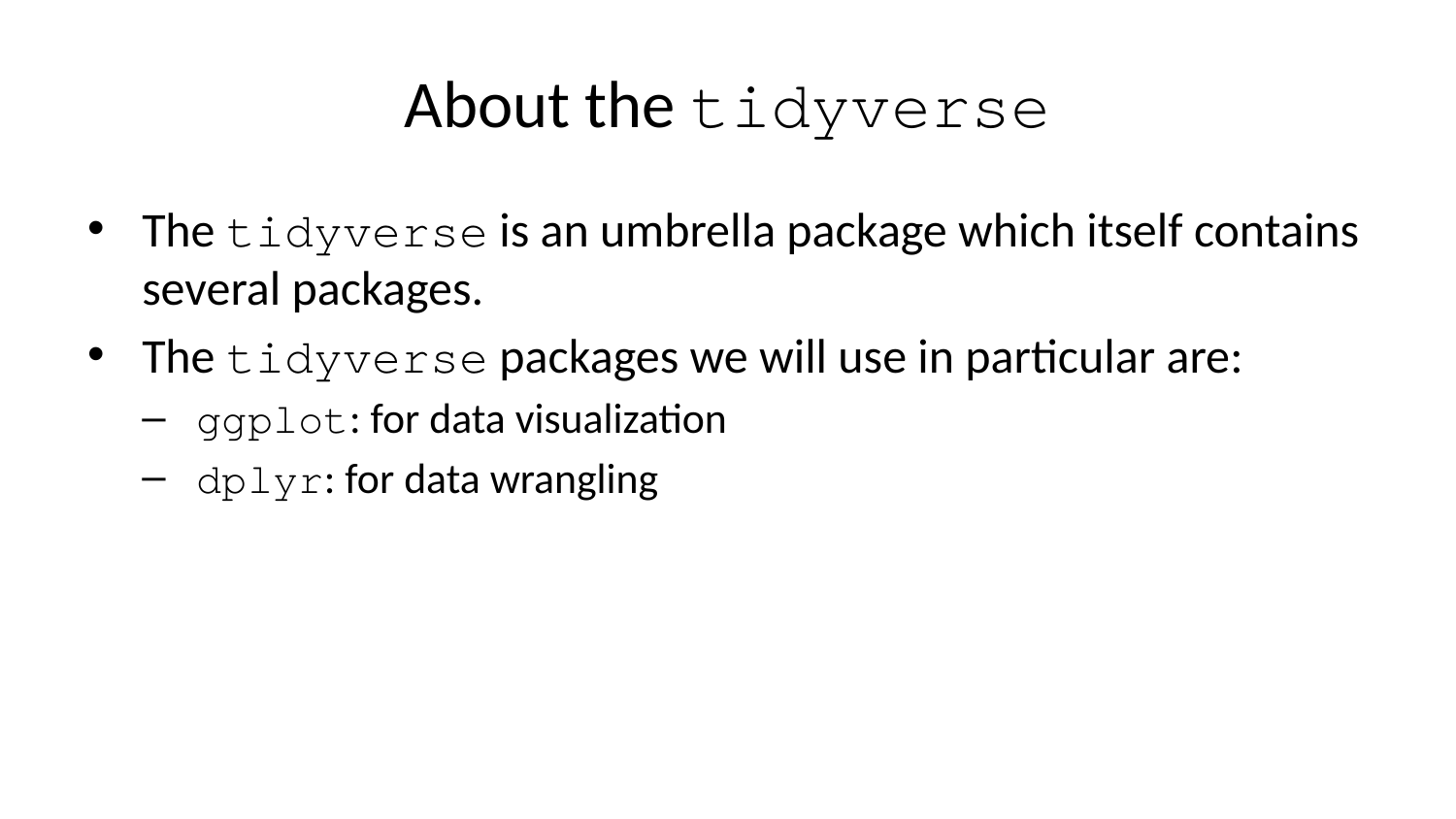

# About the tidyverse
The tidyverse is an umbrella package which itself contains several packages.
The tidyverse packages we will use in particular are:
ggplot: for data visualization
dplyr: for data wrangling